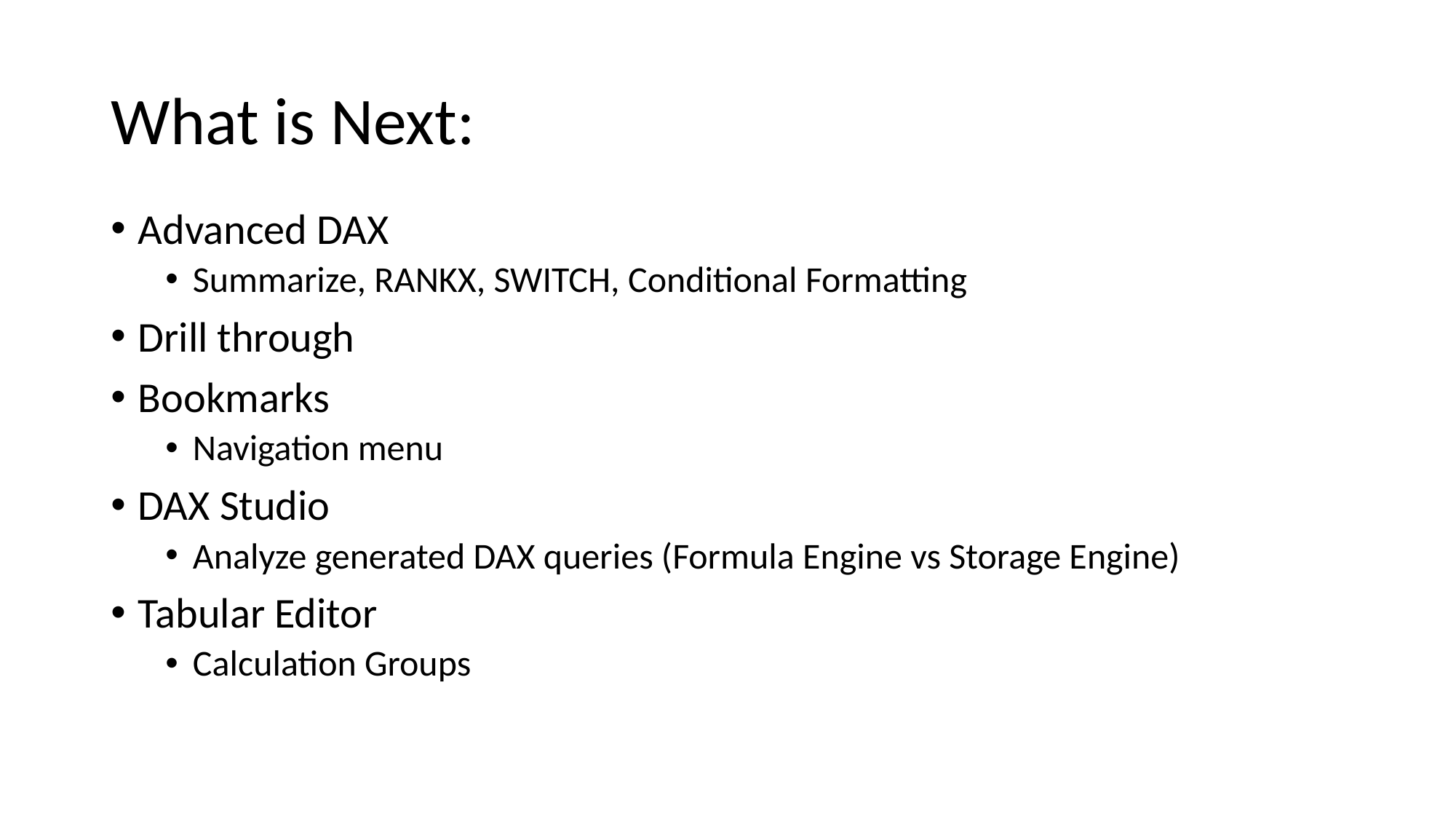

# What is Next:
Advanced DAX
Summarize, RANKX, SWITCH, Conditional Formatting
Drill through
Bookmarks
Navigation menu
DAX Studio
Analyze generated DAX queries (Formula Engine vs Storage Engine)
Tabular Editor
Calculation Groups